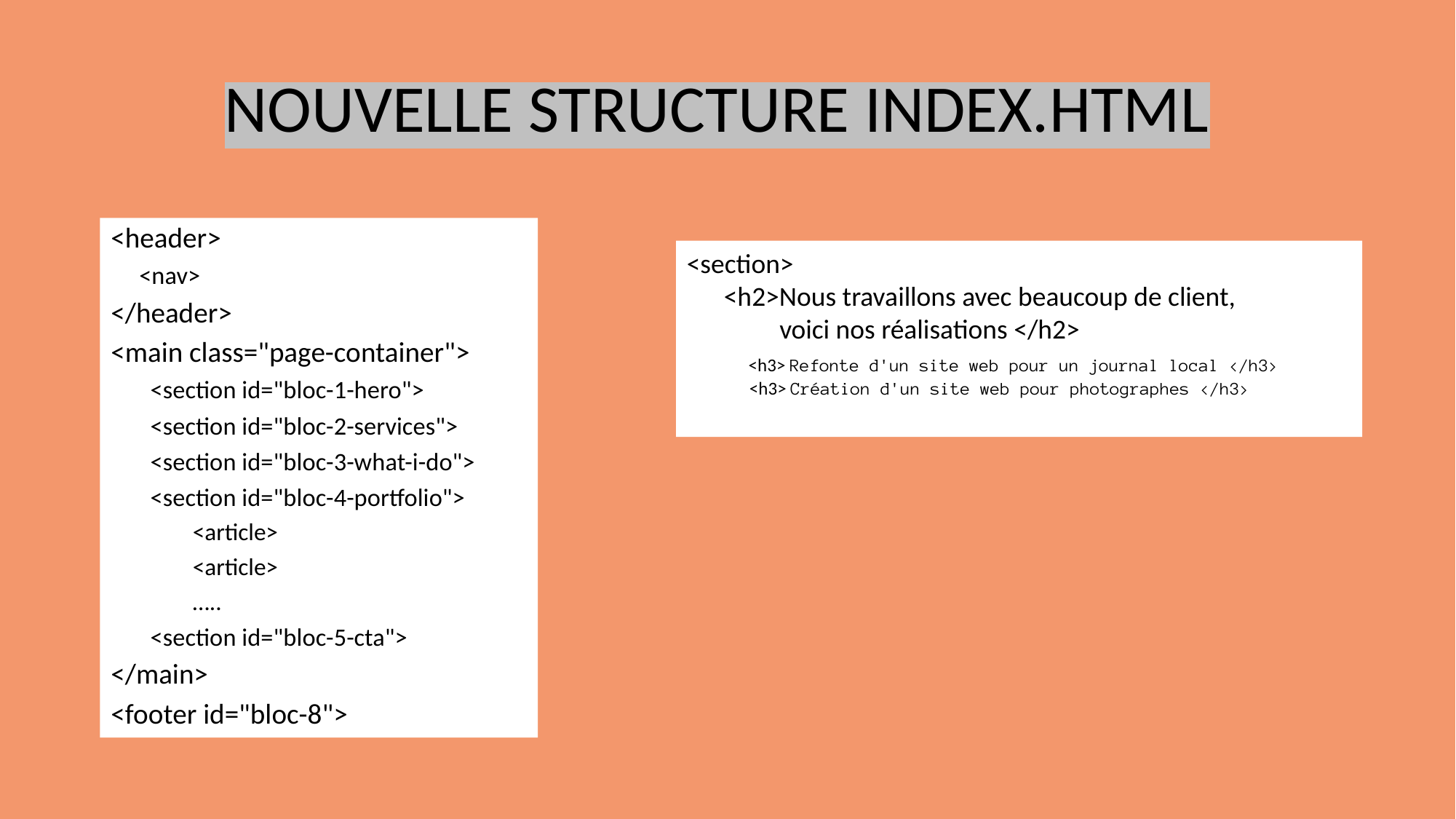

# NOUVELLE STRUCTURE INDEX.HTML
<header>
     <nav>
</header>
<main class="page-container">
       <section id="bloc-1-hero">
       <section id="bloc-2-services">
       <section id="bloc-3-what-i-do">
       <section id="bloc-4-portfolio">
               <article>
               <article>
               …..
       <section id="bloc-5-cta">
</main>
<footer id="bloc-8">

<section>
      <h2>Nous travaillons avec beaucoup de client,
               voici nos réalisations </h2>
          <h3> Refonte d'un site web pour un journal local </h3>
               <h3> Création d'un site web pour photographes </h3>